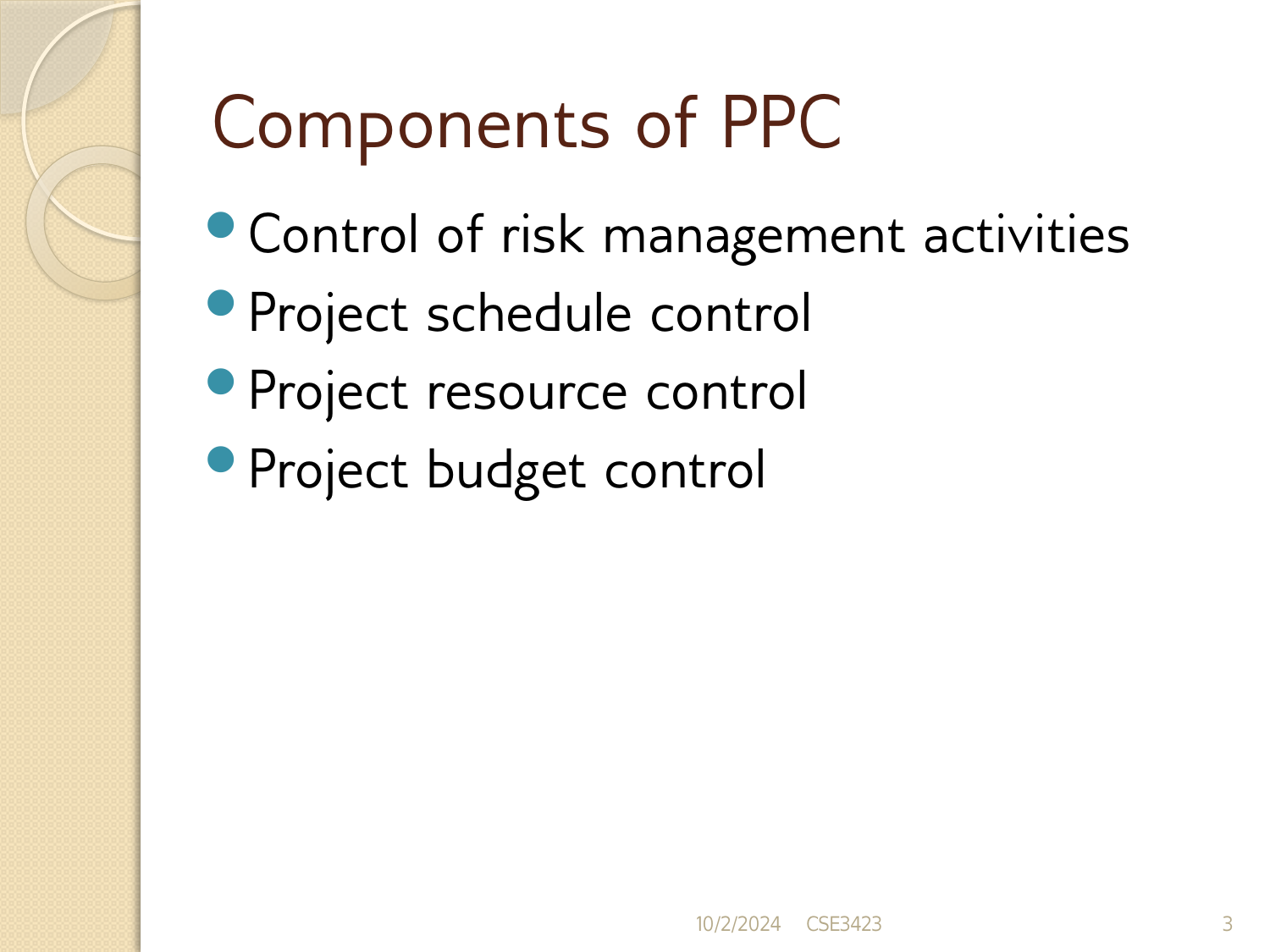

# Components of PPC
Control of risk management activities
Project schedule control
Project resource control
Project budget control
10/2/2024
CSE3423
3